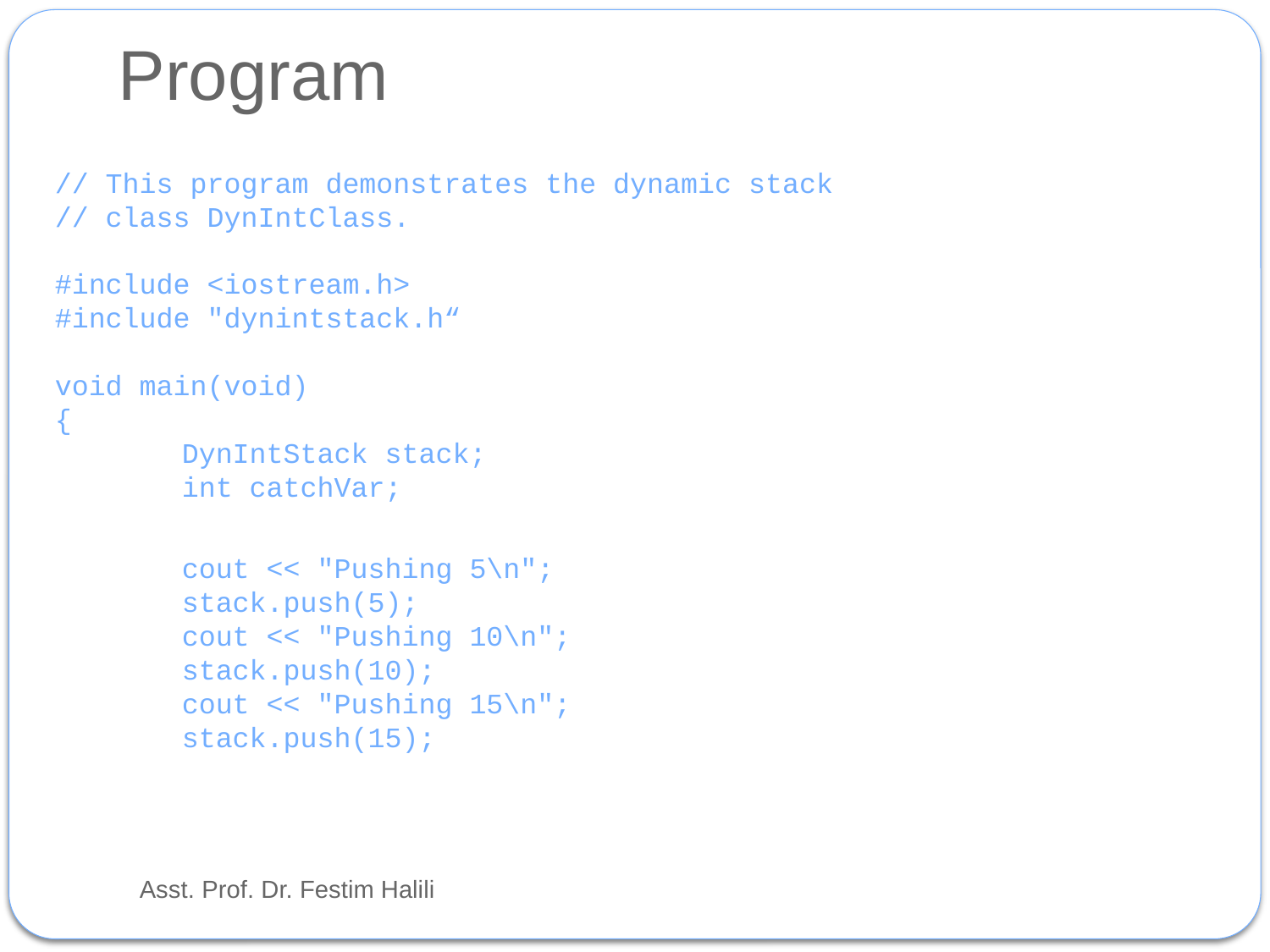

# Program
// This program demonstrates the dynamic stack
// class DynIntClass.
#include <iostream.h>
#include "dynintstack.h“
void main(void)
{
	DynIntStack stack;
	int catchVar;
	cout << "Pushing 5\n";
	stack.push(5);
	cout << "Pushing 10\n";
	stack.push(10);
	cout << "Pushing 15\n";
	stack.push(15);
Asst. Prof. Dr. Festim Halili